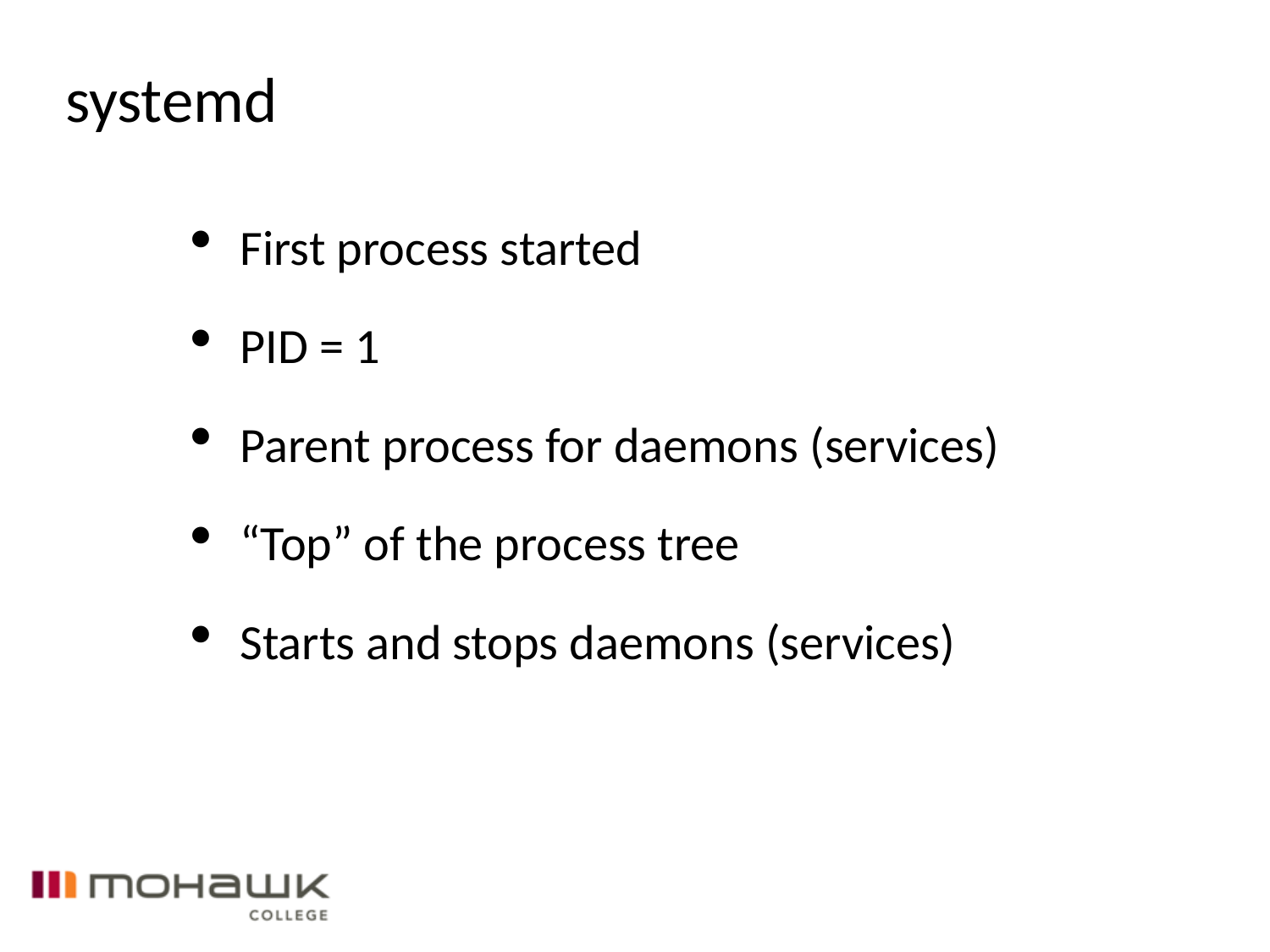

systemd
First process started
PID = 1
Parent process for daemons (services)
“Top” of the process tree
Starts and stops daemons (services)